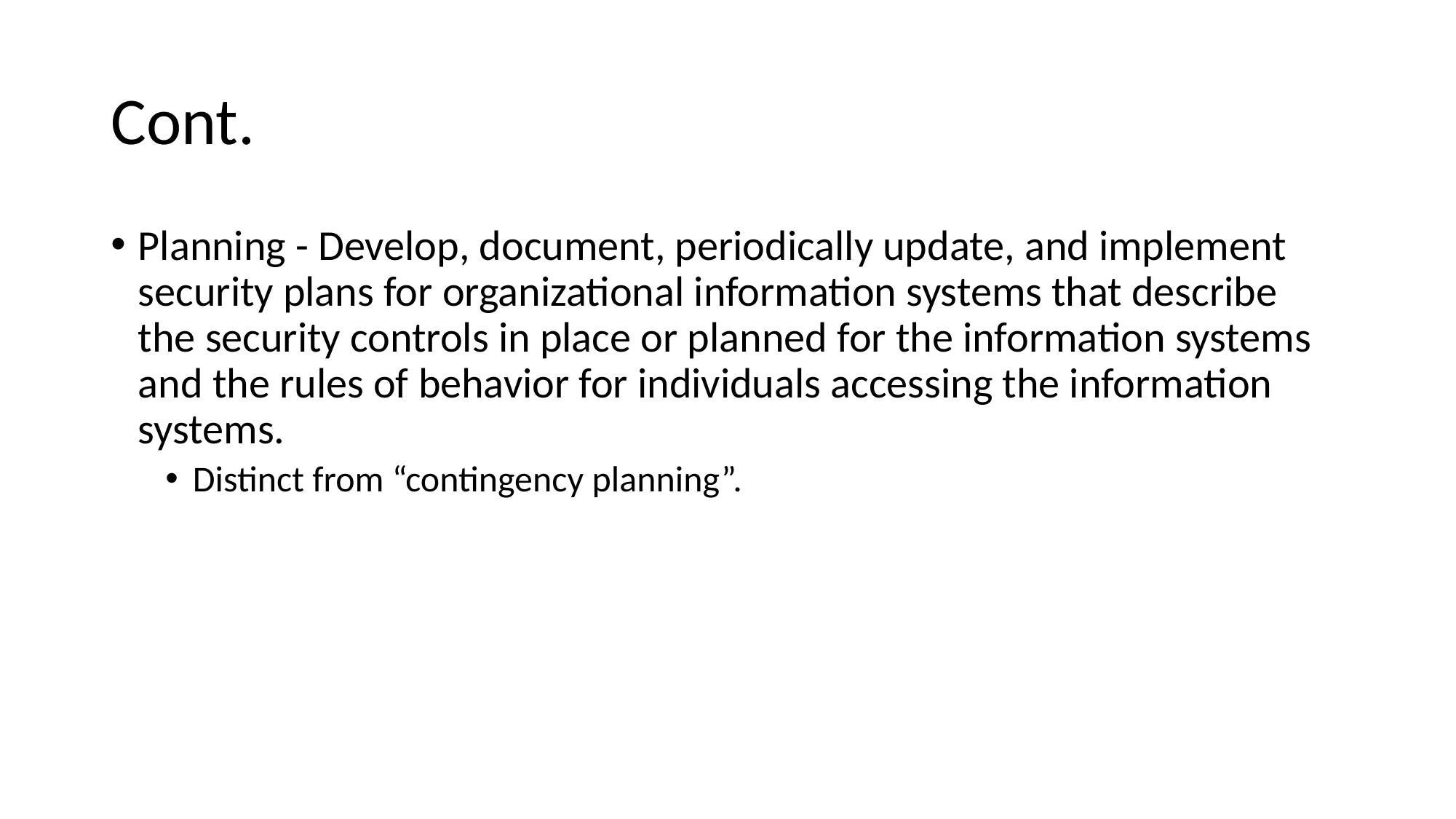

# Cont.
Planning - Develop, document, periodically update, and implement security plans for organizational information systems that describe the security controls in place or planned for the information systems and the rules of behavior for individuals accessing the information systems.
Distinct from “contingency planning”.